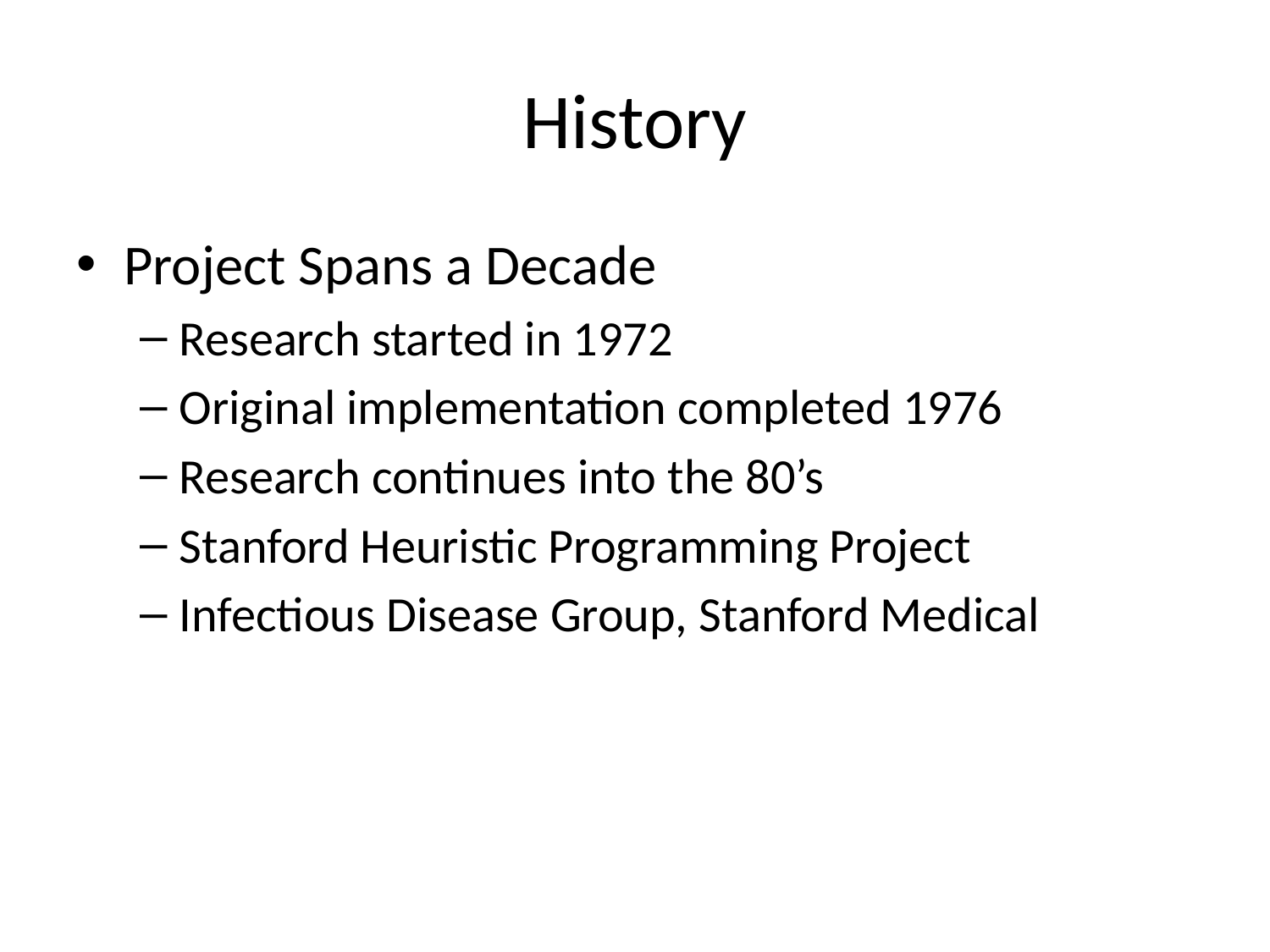

# History
Project Spans a Decade
Research started in 1972
Original implementation completed 1976
Research continues into the 80’s
Stanford Heuristic Programming Project
Infectious Disease Group, Stanford Medical